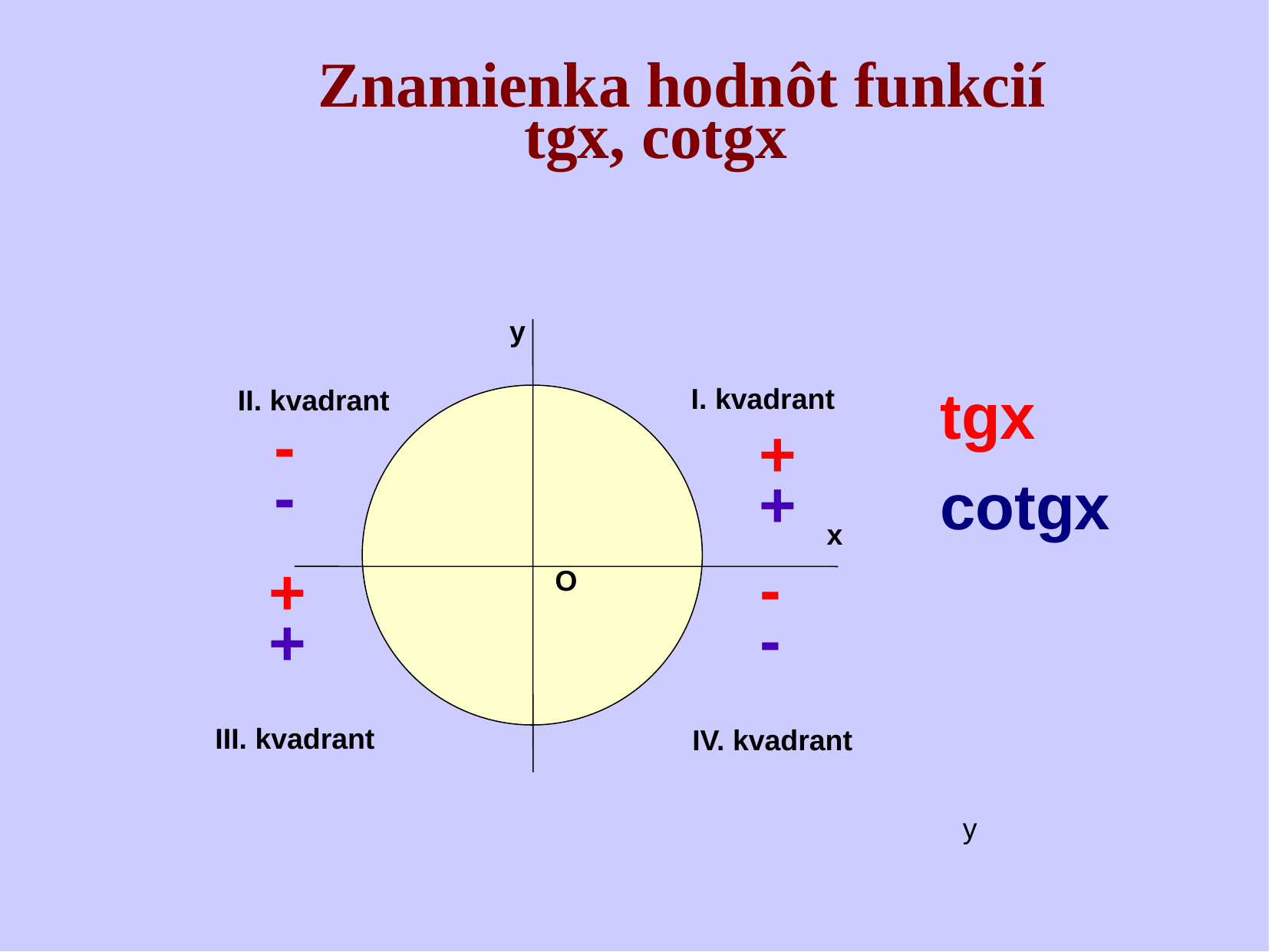

# Znamienka hodnôt funkcií tgx, cotgx
y

I. kvadrant
II. kvadrant
tgx
-
-
+
+
cotgx
x

-
-
O
+
+
III. kvadrant
IV. kvadrant

y